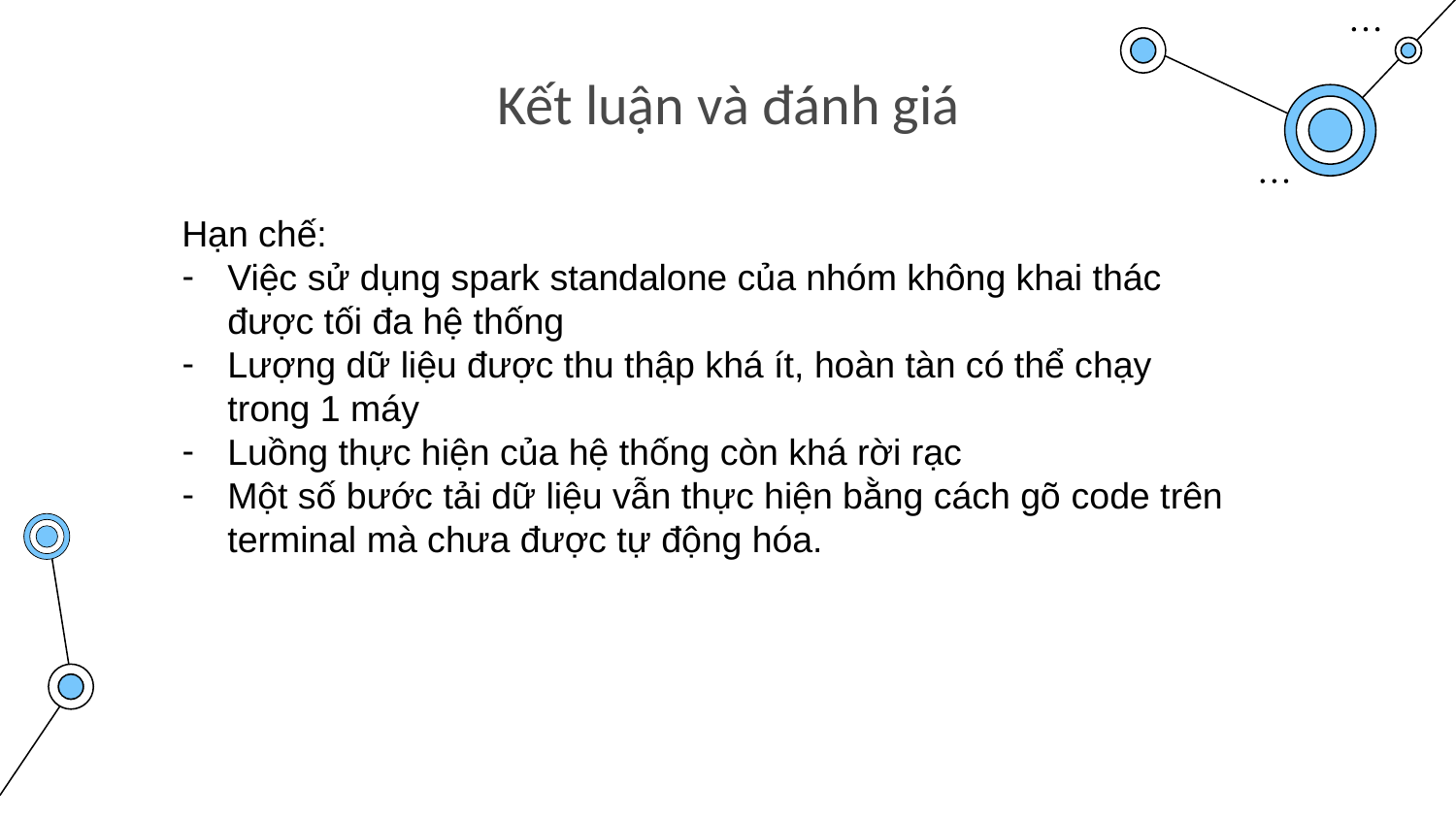

Kết luận và đánh giá
Hạn chế:
Việc sử dụng spark standalone của nhóm không khai thác được tối đa hệ thống
Lượng dữ liệu được thu thập khá ít, hoàn tàn có thể chạy trong 1 máy
Luồng thực hiện của hệ thống còn khá rời rạc
Một số bước tải dữ liệu vẫn thực hiện bằng cách gõ code trên terminal mà chưa được tự động hóa.